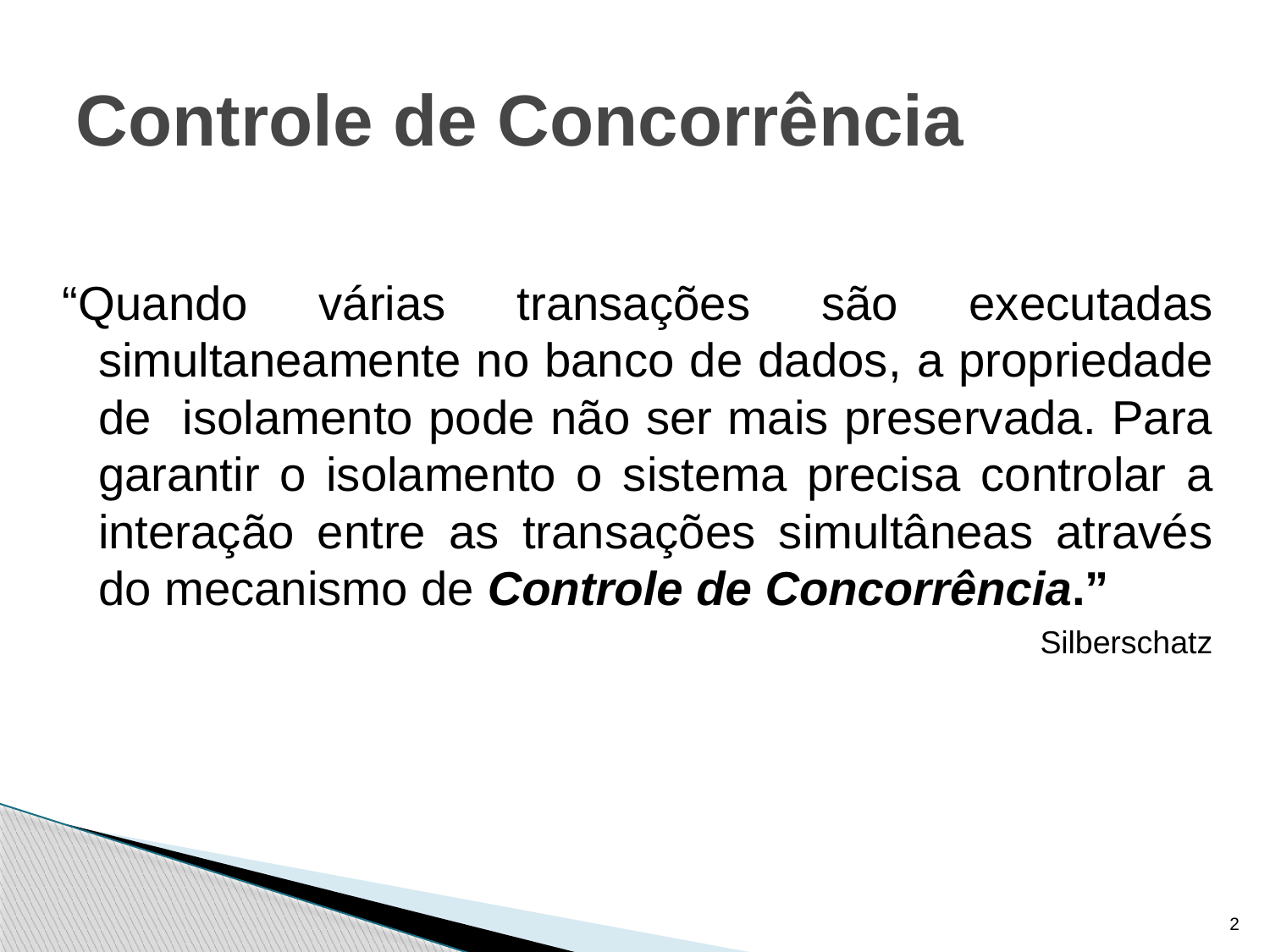

# Controle de Concorrência
“Quando várias transações são executadas simultaneamente no banco de dados, a propriedade de  isolamento pode não ser mais preservada. Para garantir o isolamento o sistema precisa controlar a interação entre as transações simultâneas através do mecanismo de Controle de Concorrência.”
Silberschatz

2